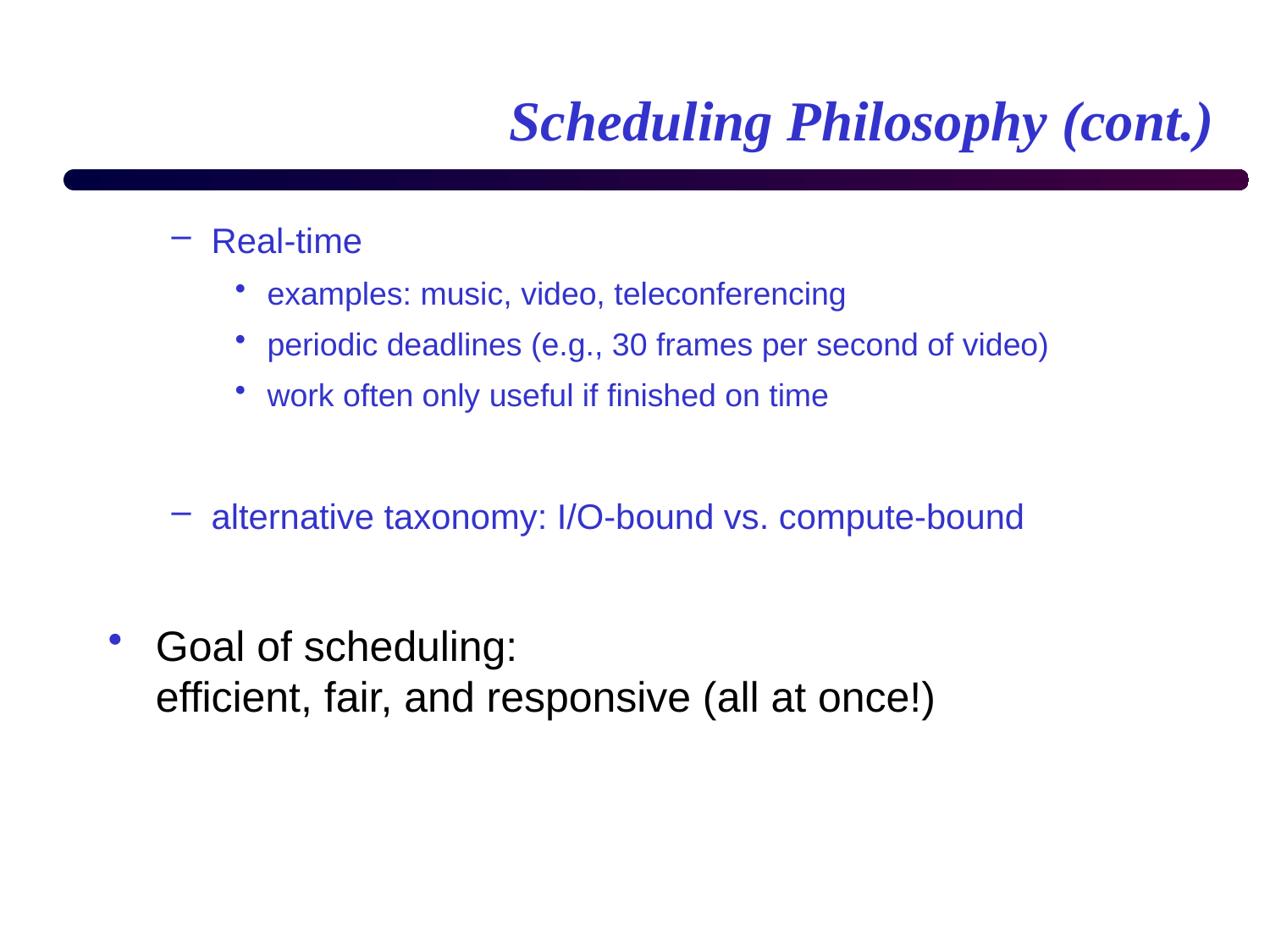

# Scheduling Philosophy (cont.)
Real-time
examples: music, video, teleconferencing
periodic deadlines (e.g., 30 frames per second of video)
work often only useful if finished on time

alternative taxonomy: I/O-bound vs. compute-bound

Goal of scheduling:
efficient, fair, and responsive (all at once!)